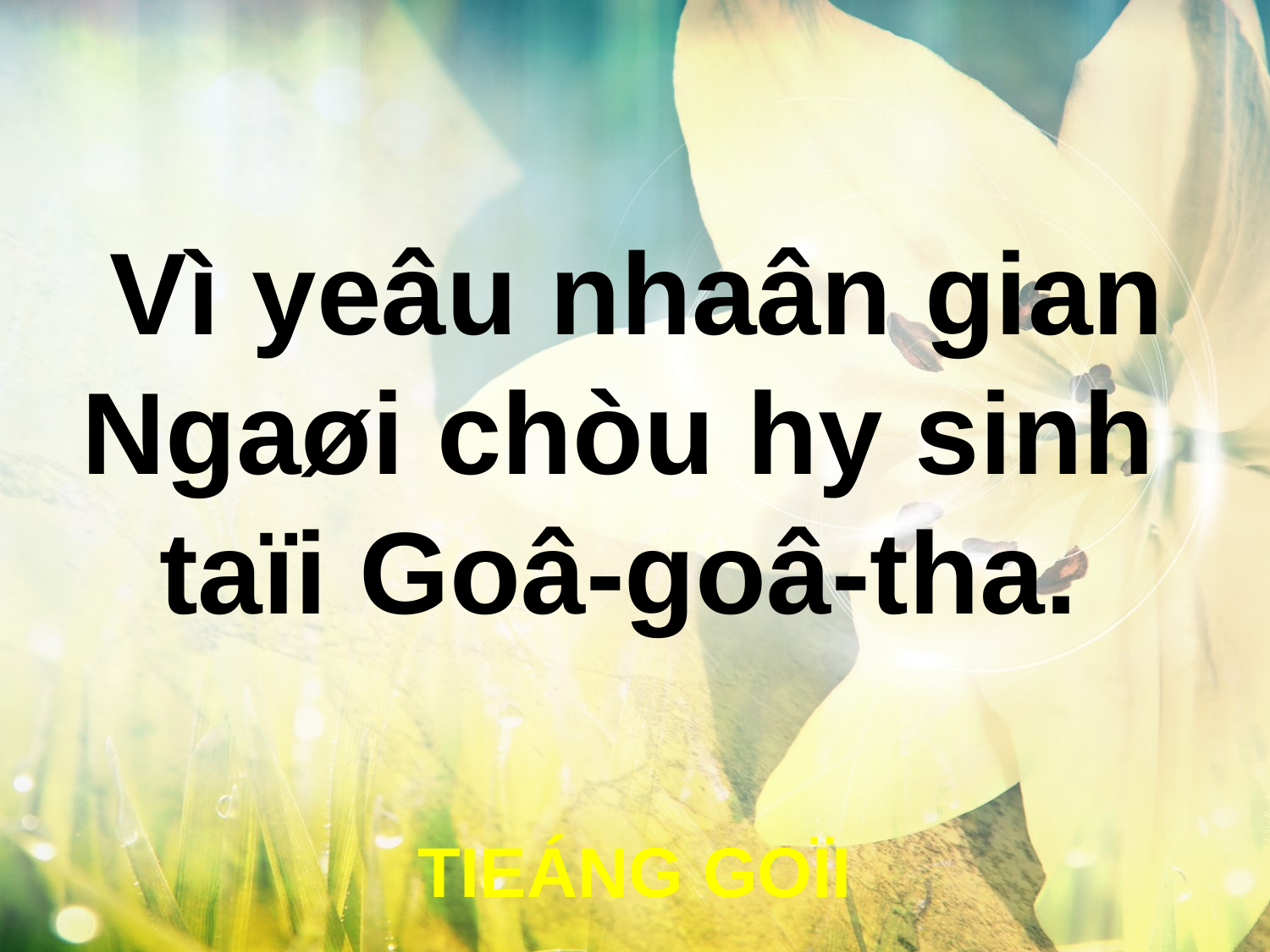

Vì yeâu nhaân gian
Ngaøi chòu hy sinh
taïi Goâ-goâ-tha.
TIEÁNG GOÏI